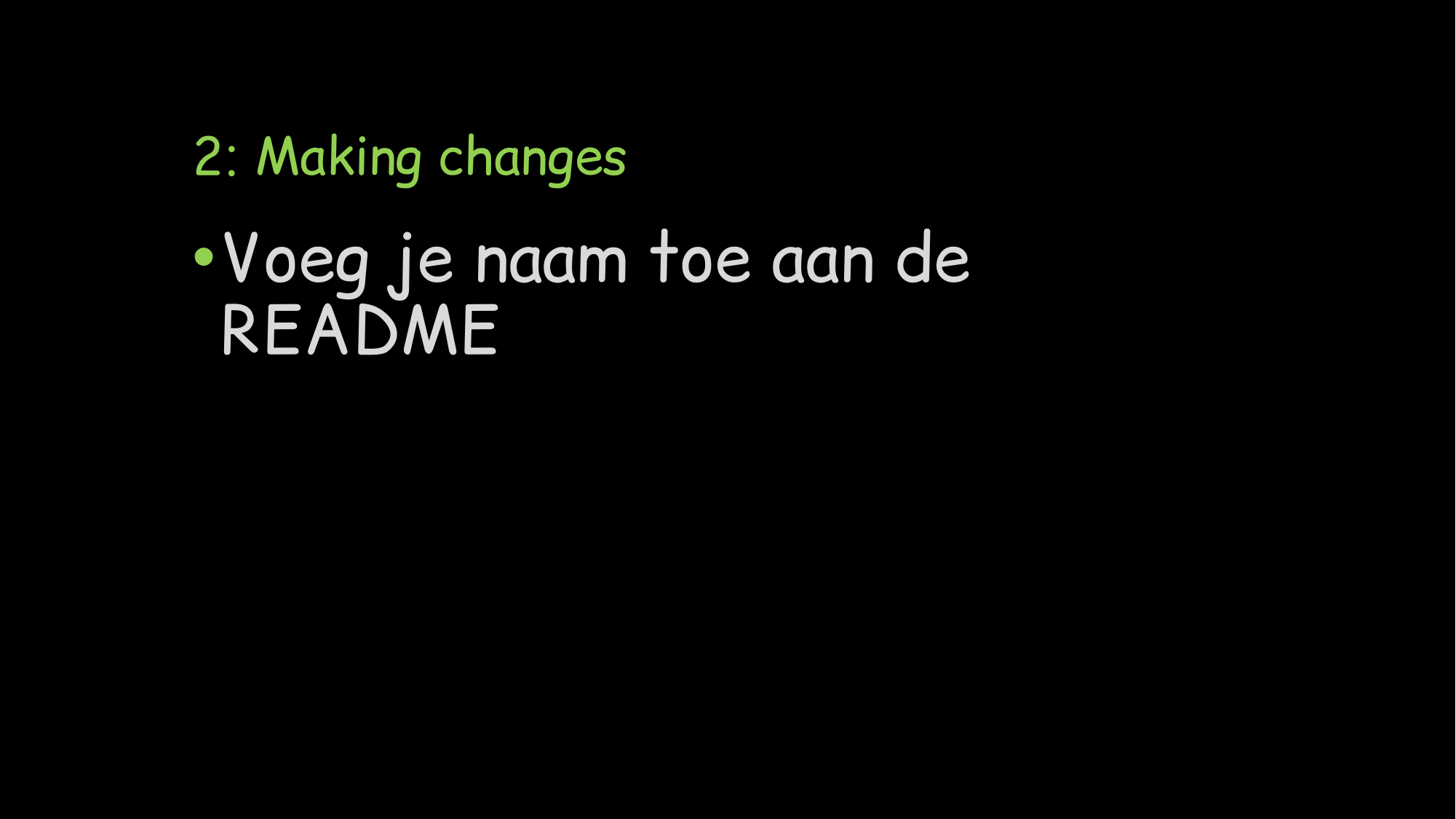

# 2: Making changes
Voeg je naam toe aan de README